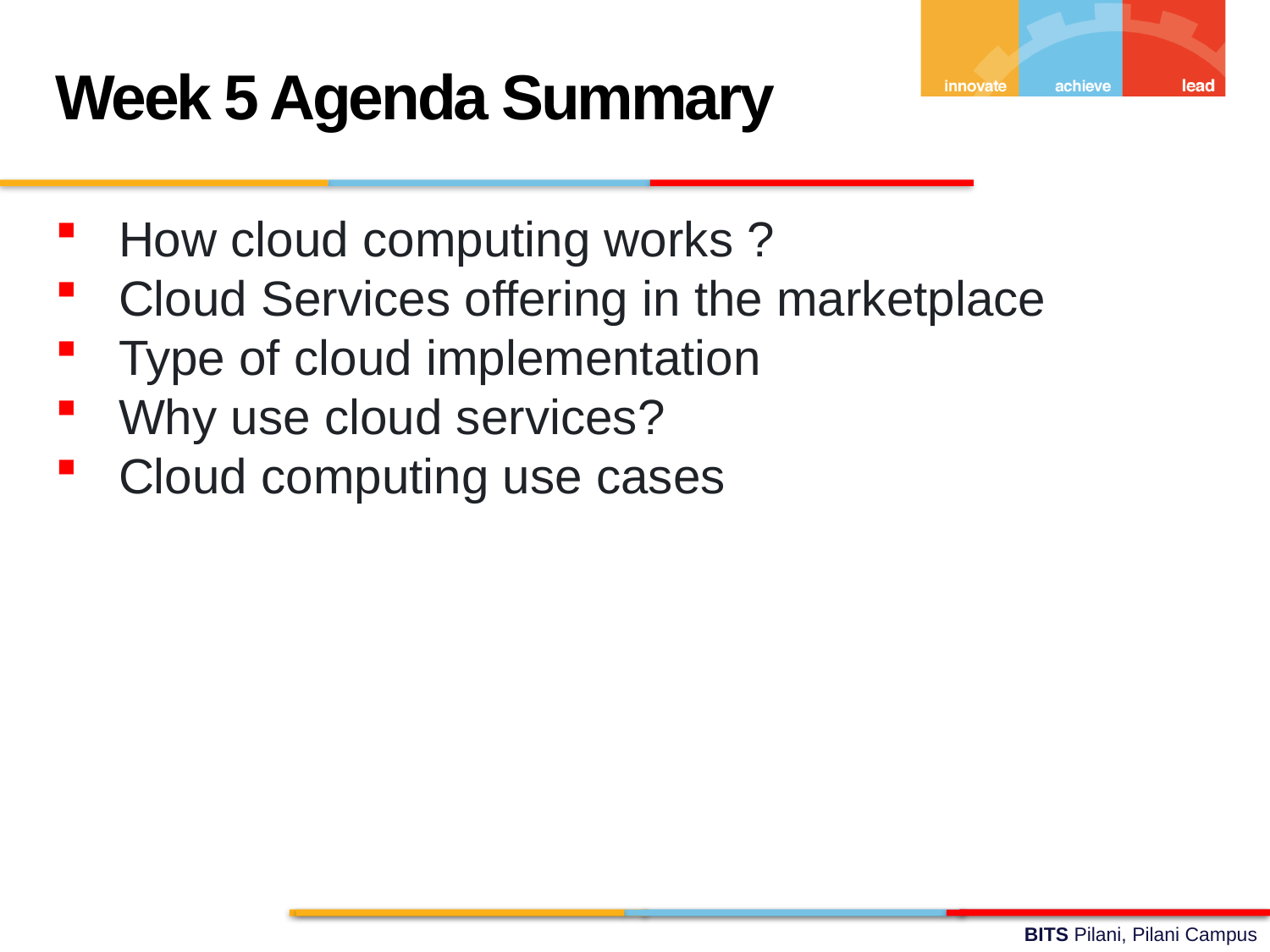

Week 5 Agenda Summary
How cloud computing works ?
Cloud Services offering in the marketplace
Type of cloud implementation
Why use cloud services?
Cloud computing use cases